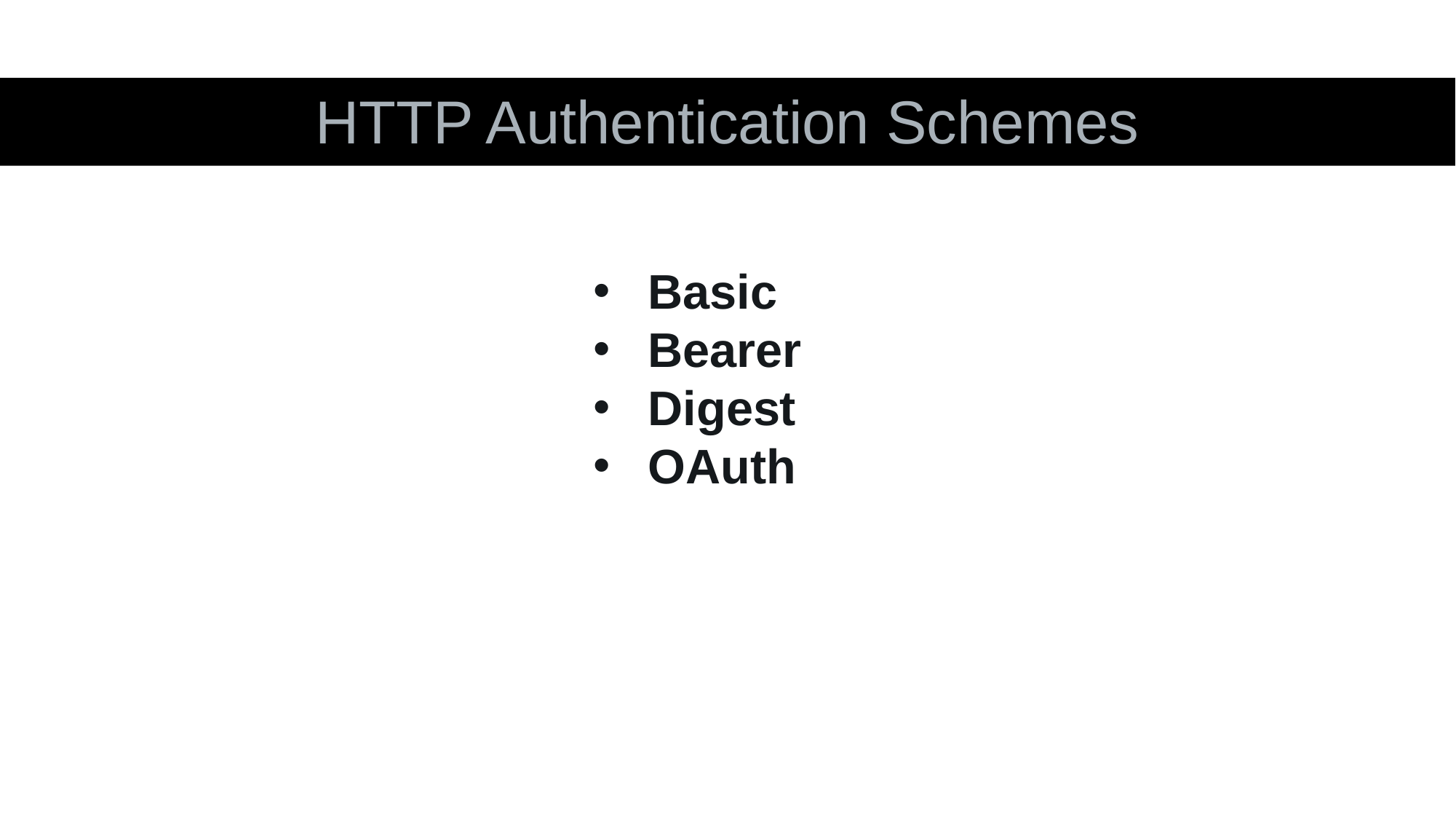

HTTP Authentication Schemes
Basic
Bearer
Digest
OAuth